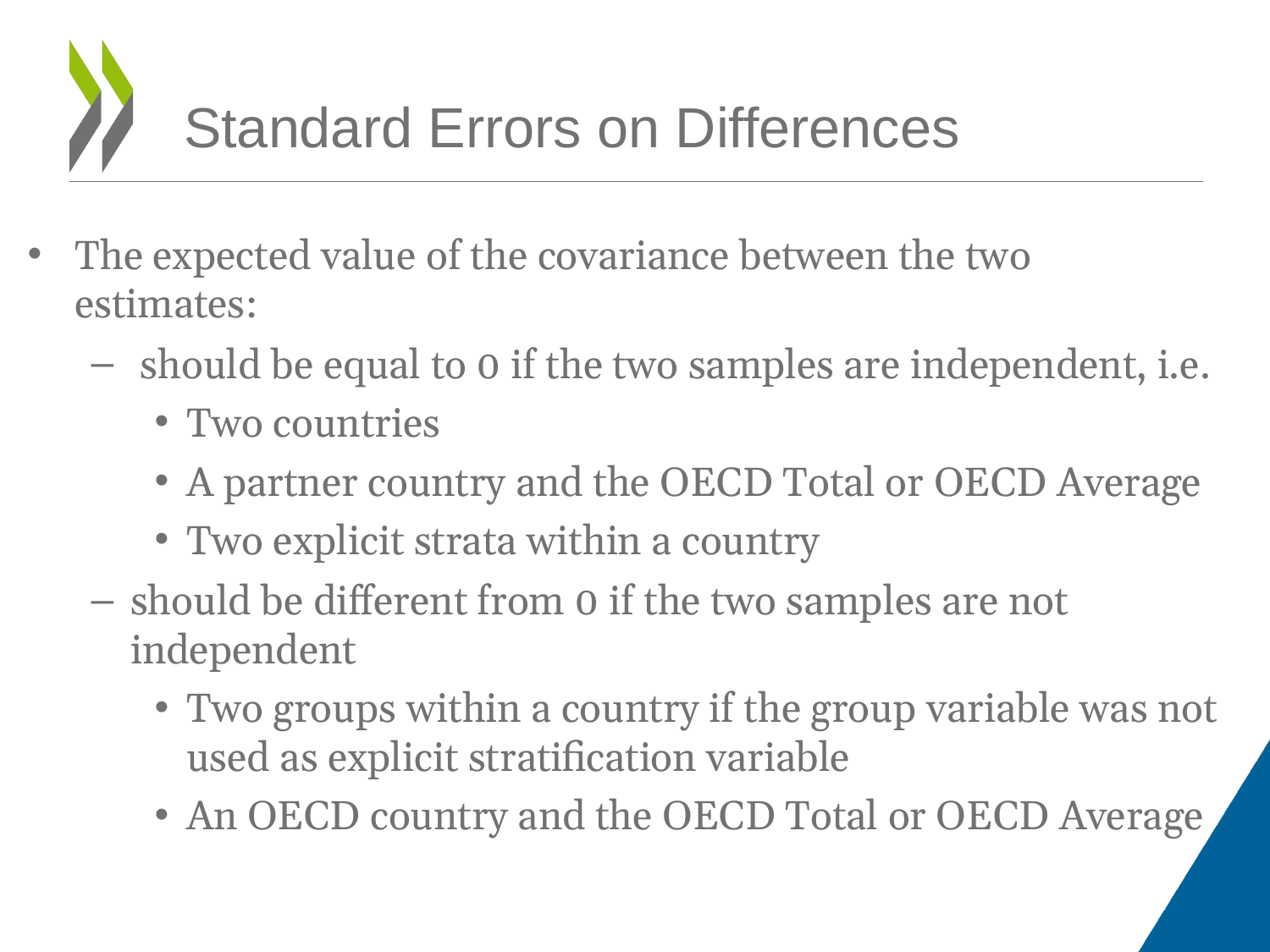

Standard Errors on Differences
The expected value of the covariance between the two estimates:
 should be equal to 0 if the two samples are independent, i.e.
Two countries
A partner country and the OECD Total or OECD Average
Two explicit strata within a country
should be different from 0 if the two samples are not independent
Two groups within a country if the group variable was not used as explicit stratification variable
An OECD country and the OECD Total or OECD Average